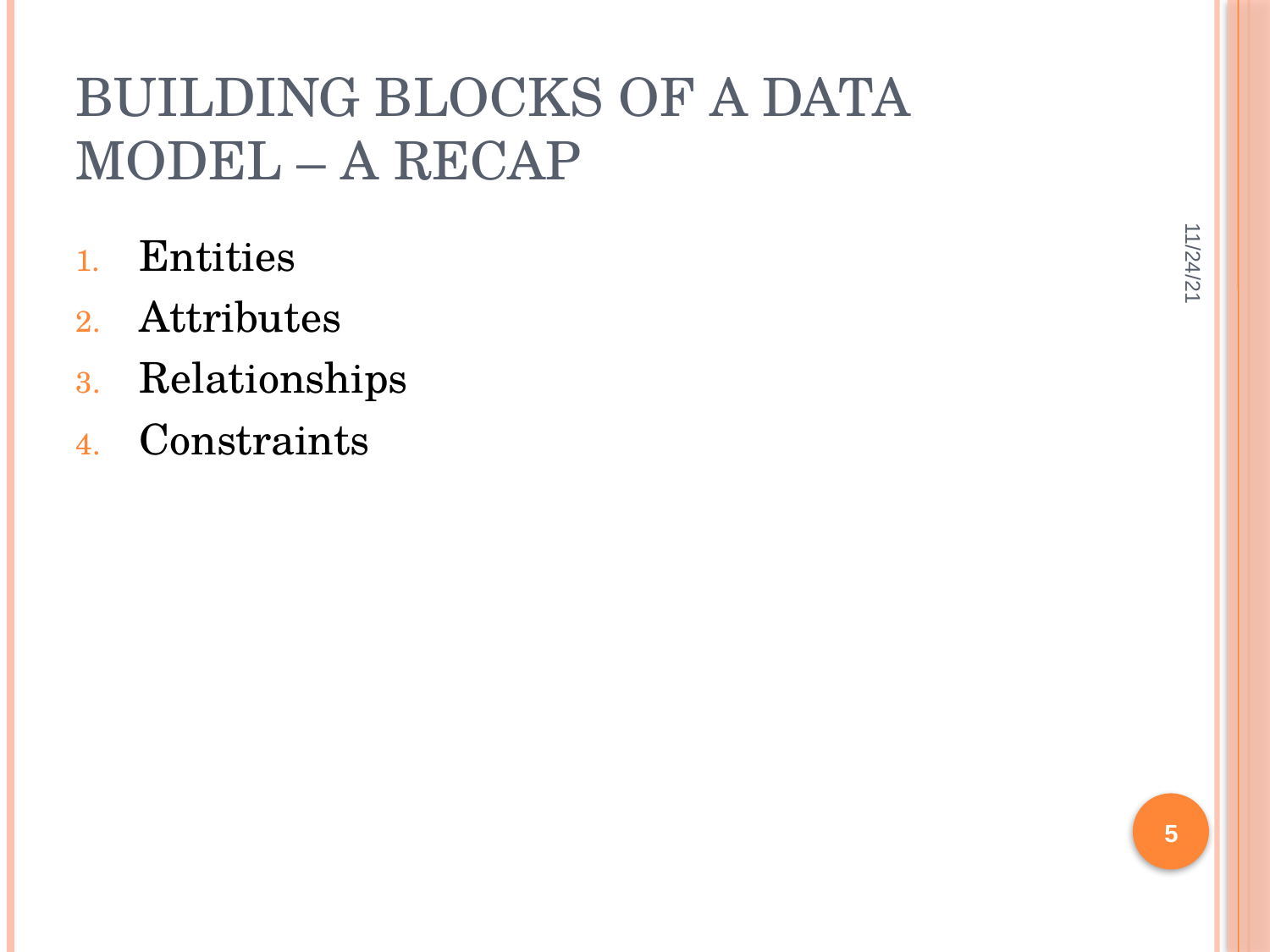

# Building blocks of a data model – a recap
11/24/21
Entities
Attributes
Relationships
Constraints

5